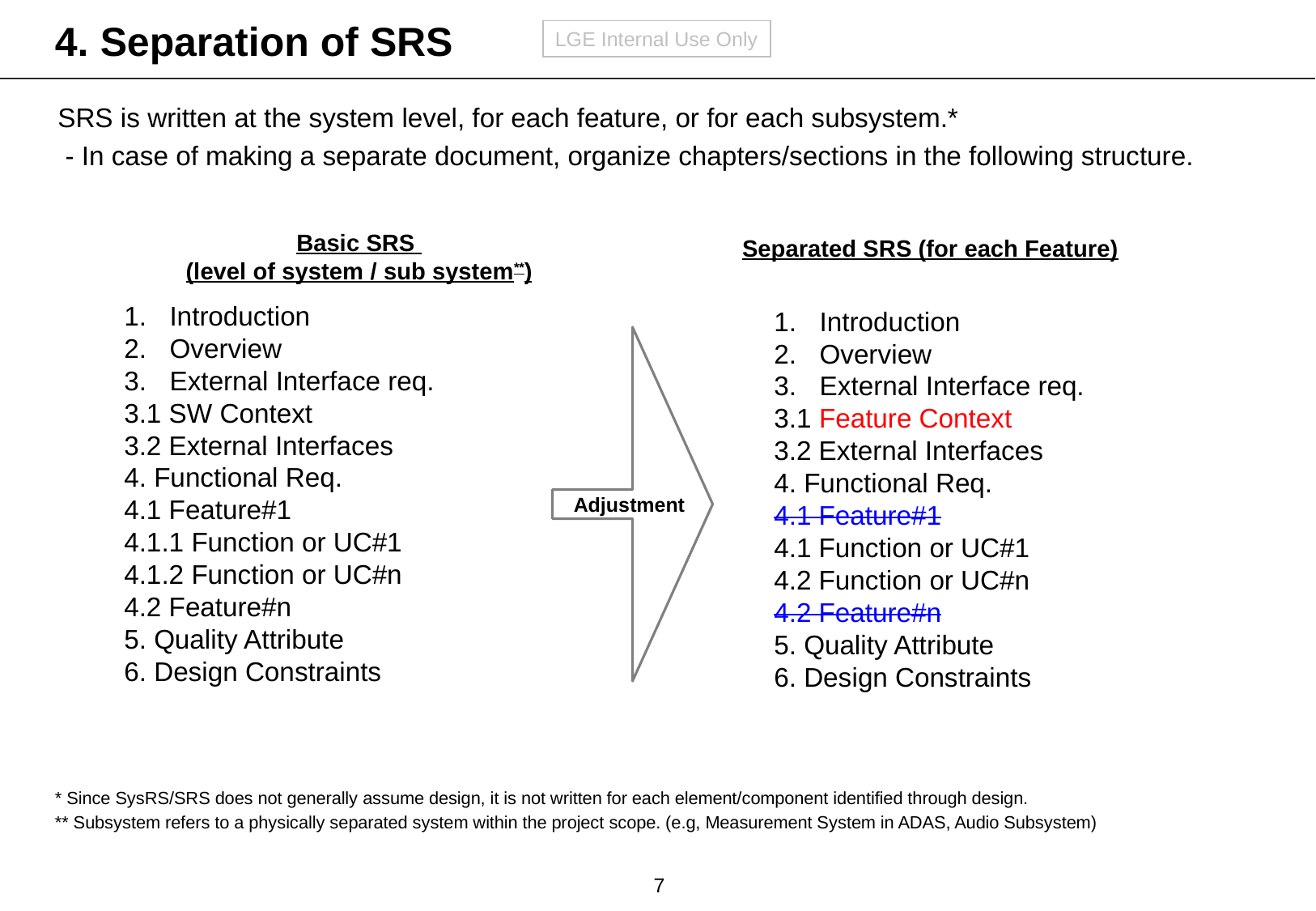

# 4. Separation of SRS
SRS is written at the system level, for each feature, or for each subsystem.*
 - In case of making a separate document, organize chapters/sections in the following structure.
Basic SRS
(level of system / sub system**)
Separated SRS (for each Feature)
Introduction
Overview
External Interface req.
3.1 SW Context
3.2 External Interfaces
4. Functional Req.
4.1 Feature#1
4.1.1 Function or UC#1
4.1.2 Function or UC#n
4.2 Feature#n
5. Quality Attribute
6. Design Constraints
Introduction
Overview
External Interface req.
3.1 Feature Context
3.2 External Interfaces
4. Functional Req.
4.1 Feature#1
4.1 Function or UC#1
4.2 Function or UC#n
4.2 Feature#n
5. Quality Attribute
6. Design Constraints
Adjustment
* Since SysRS/SRS does not generally assume design, it is not written for each element/component identified through design.
** Subsystem refers to a physically separated system within the project scope. (e.g, Measurement System in ADAS, Audio Subsystem)
7